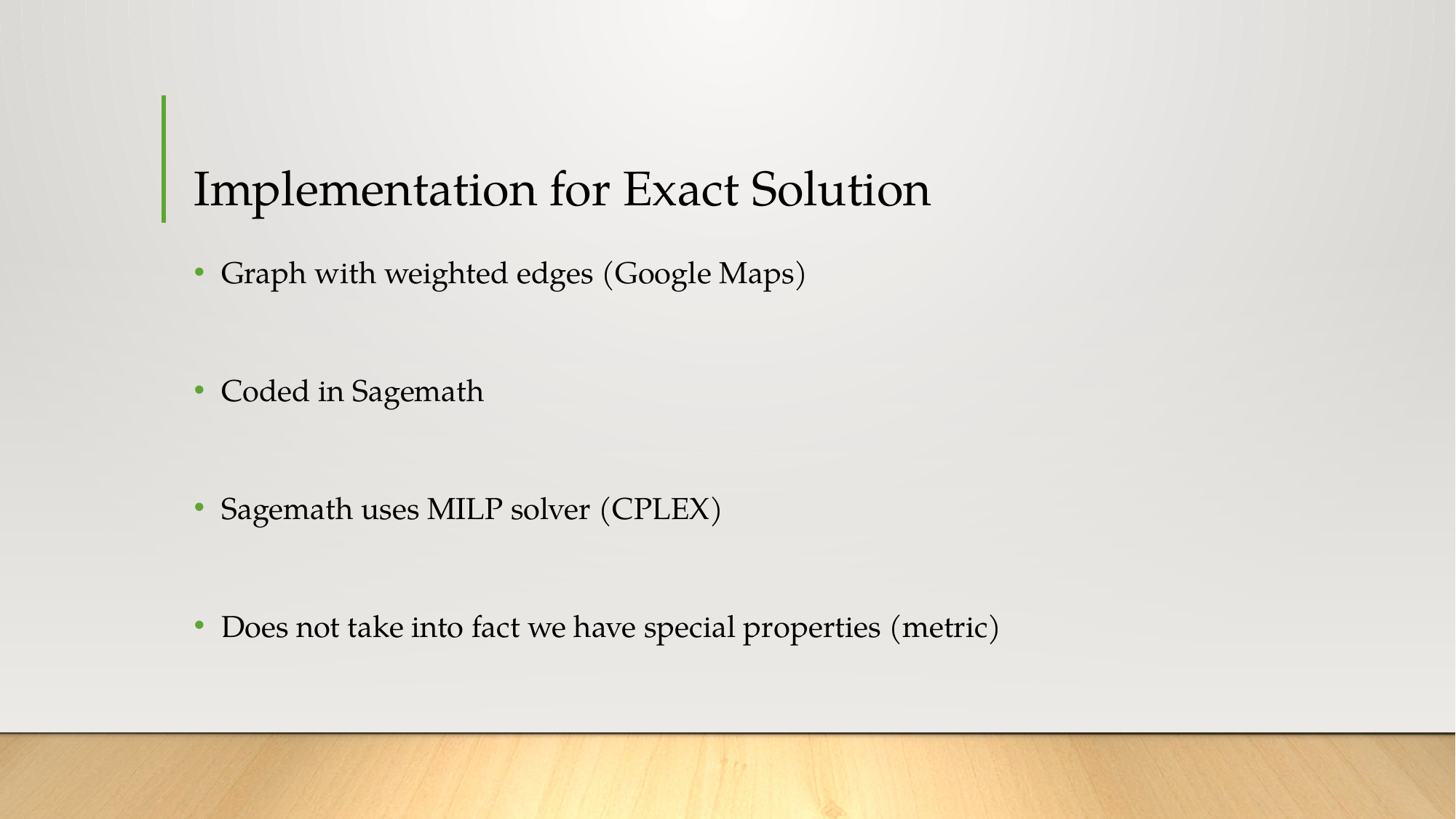

# Implementation for Exact Solution
Graph with weighted edges (Google Maps)

Coded in Sagemath

Sagemath uses MILP solver (CPLEX)

Does not take into fact we have special properties (metric)